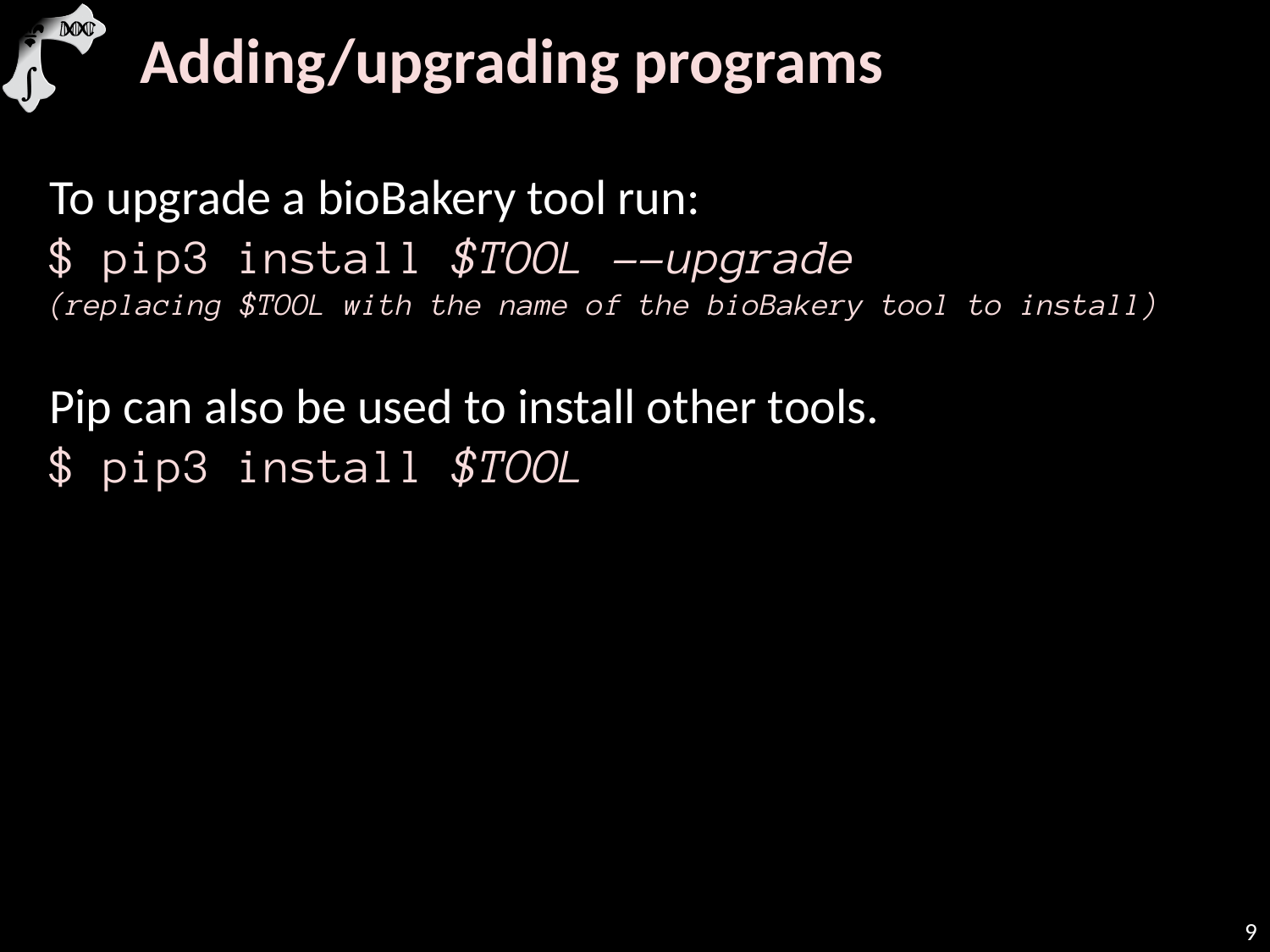

Adding/upgrading programs
To upgrade a bioBakery tool run:
$ pip3 install $TOOL --upgrade
(replacing $TOOL with the name of the bioBakery tool to install)
Pip can also be used to install other tools.
$ pip3 install $TOOL

9